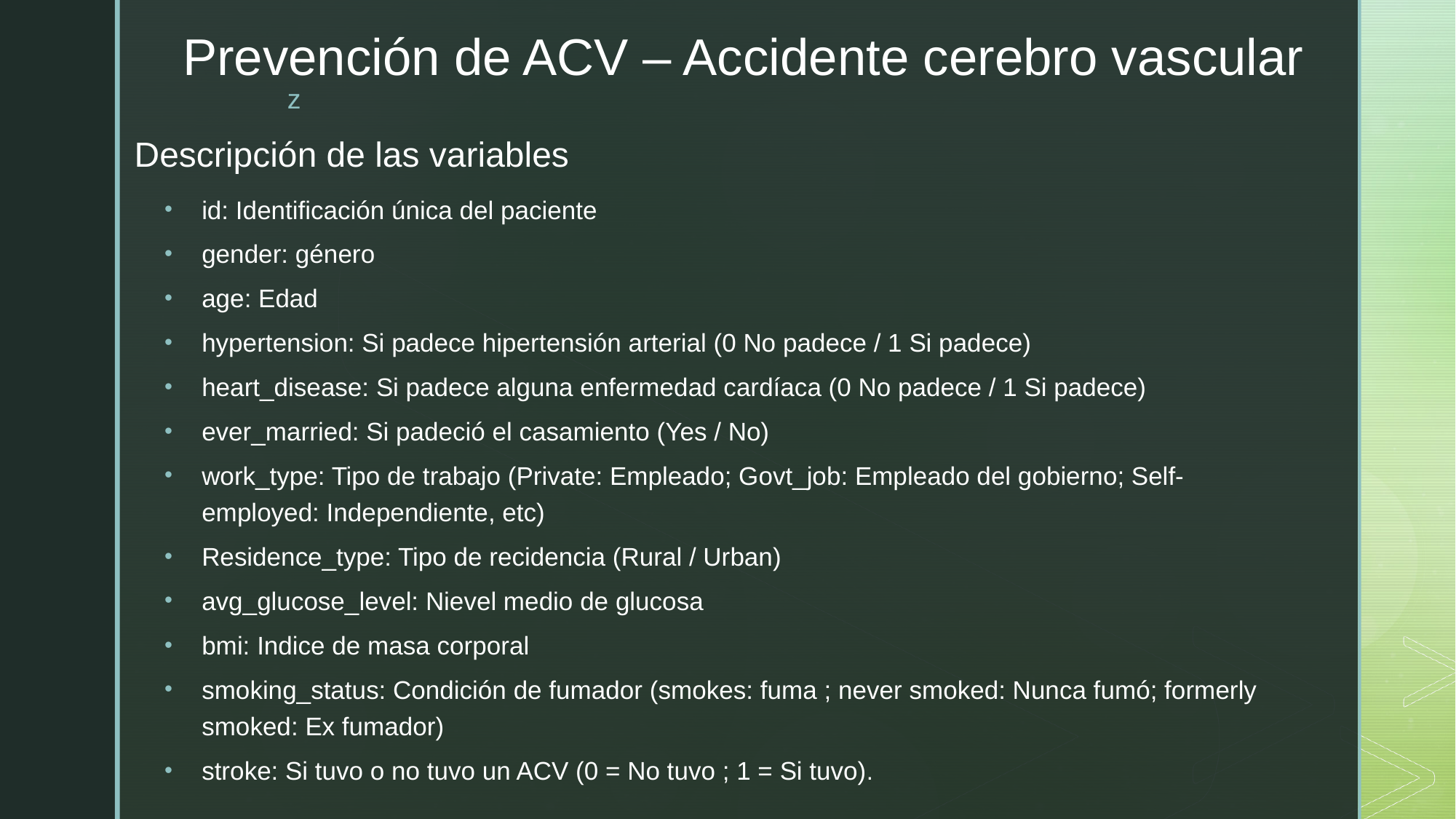

Prevención de ACV – Accidente cerebro vascular
# Descripción de las variables
id: Identificación única del paciente
gender: género
age: Edad
hypertension: Si padece hipertensión arterial (0 No padece / 1 Si padece)
heart_disease: Si padece alguna enfermedad cardíaca (0 No padece / 1 Si padece)
ever_married: Si padeció el casamiento (Yes / No)
work_type: Tipo de trabajo (Private: Empleado; Govt_job: Empleado del gobierno; Self-employed: Independiente, etc)
Residence_type: Tipo de recidencia (Rural / Urban)
avg_glucose_level: Nievel medio de glucosa
bmi: Indice de masa corporal
smoking_status: Condición de fumador (smokes: fuma ; never smoked: Nunca fumó; formerly smoked: Ex fumador)
stroke: Si tuvo o no tuvo un ACV (0 = No tuvo ; 1 = Si tuvo).